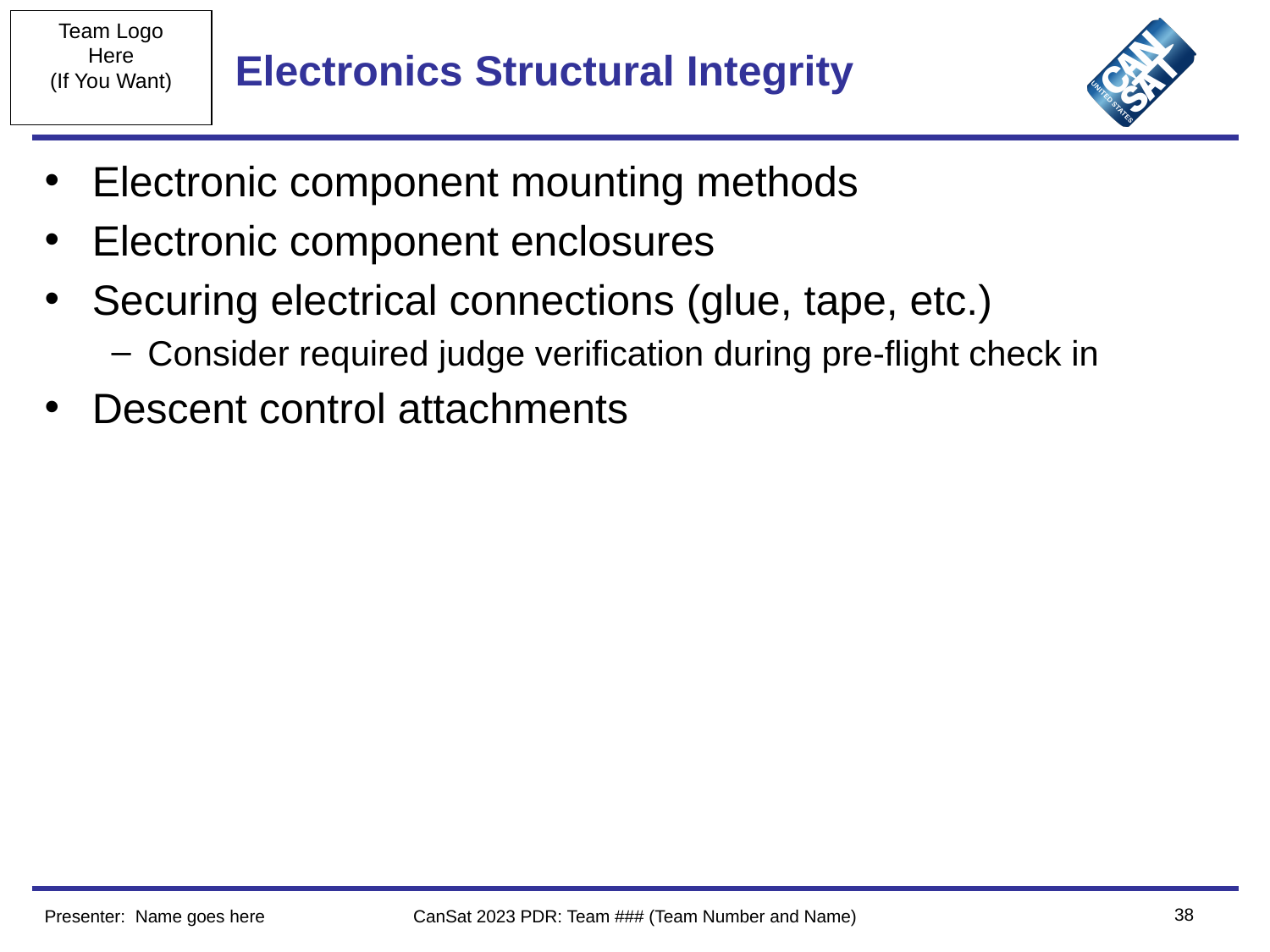

# Electronics Structural Integrity
Electronic component mounting methods
Electronic component enclosures
Securing electrical connections (glue, tape, etc.)
Consider required judge verification during pre-flight check in
Descent control attachments
38
Presenter:  Name goes here
CanSat 2023 PDR: Team ### (Team Number and Name)